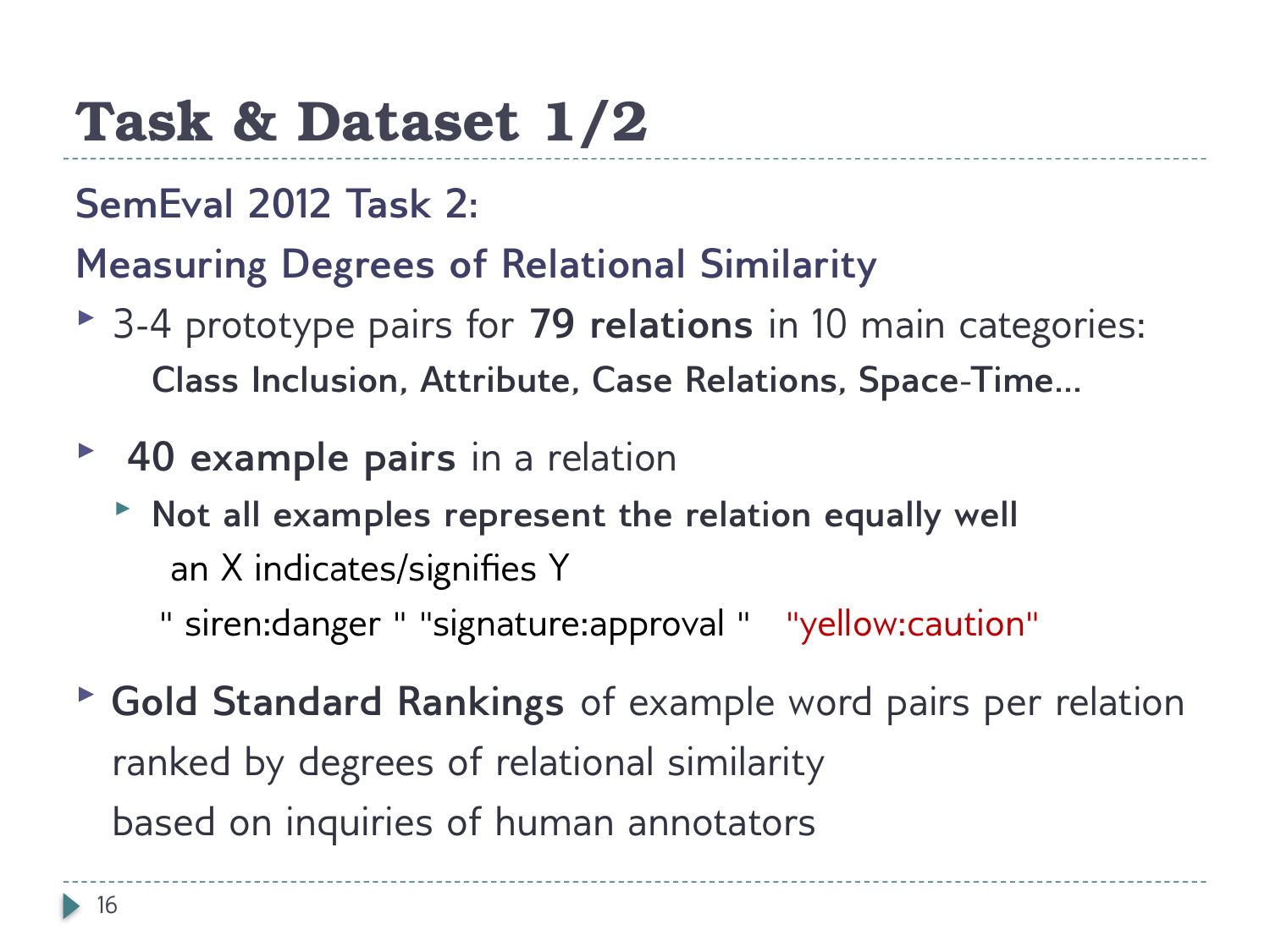

# Task & Dataset 1/2
SemEval 2012 Task 2:
Measuring Degrees of Relational Similarity
3-4 prototype pairs for 79 relations in 10 main categories:
Class Inclusion, Attribute, Case Relations, Space-Time…
 40 example pairs in a relation
Not all examples represent the relation equally well
 an X indicates/signifies Y
" siren:danger " "signature:approval "   "yellow:caution"
Gold Standard Rankings of example word pairs per relation
ranked by degrees of relational similarity
based on inquiries of human annotators
16